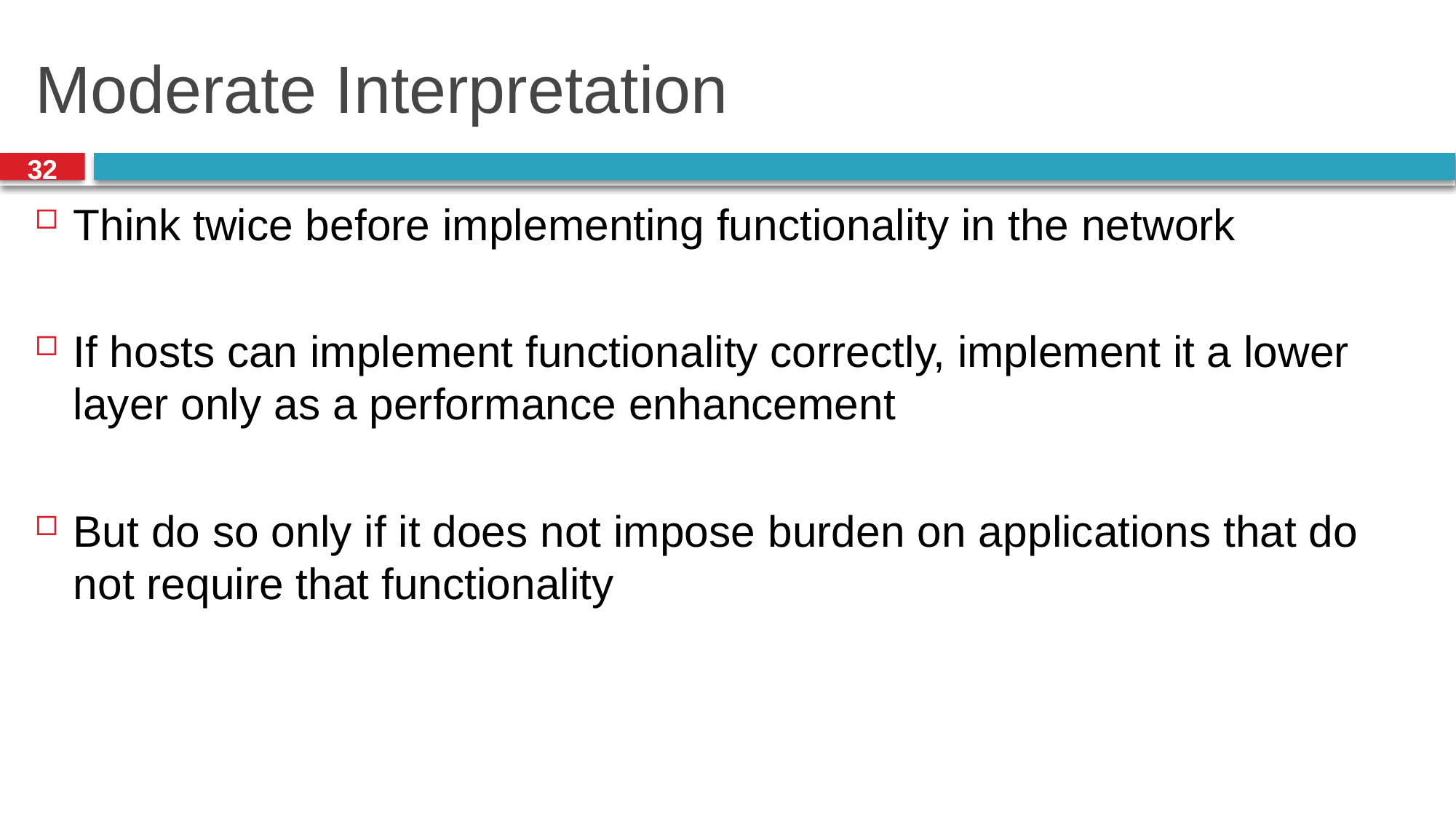

# Moderate Interpretation
32
Think twice before implementing functionality in the network

If hosts can implement functionality correctly, implement it a lower layer only as a performance enhancement

But do so only if it does not impose burden on applications that do not require that functionality